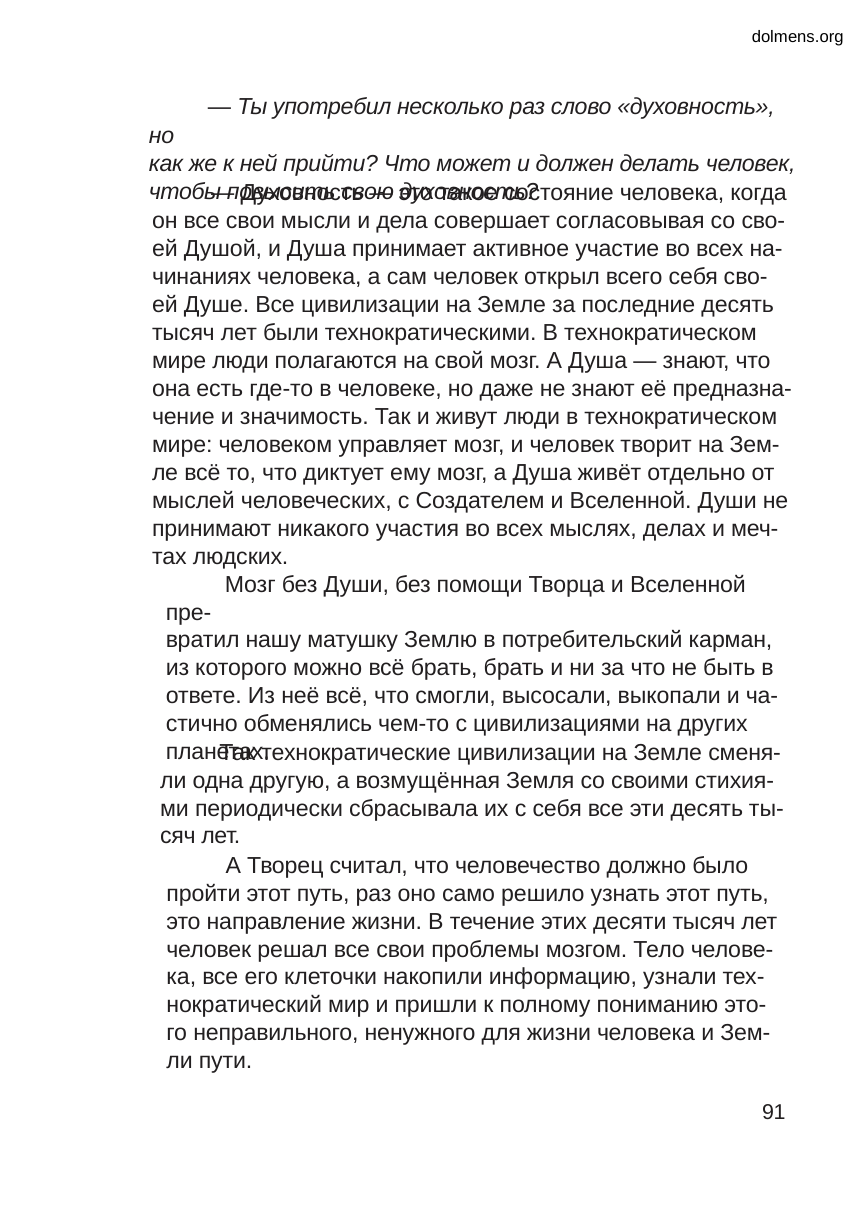

dolmens.org

— Ты употребил несколько раз слово «духовность», но
как же к ней прийти? Что может и должен делать человек,
чтобы повысить свою духовность?

— Духовность — это такое состояние человека, когда
он все свои мысли и дела совершает согласовывая со сво-
ей Душой, и Душа принимает активное участие во всех на-
чинаниях человека, а сам человек открыл всего себя сво-
ей Душе. Все цивилизации на Земле за последние десять
тысяч лет были технократическими. В технократическом
мире люди полагаются на свой мозг. А Душа — знают, что
она есть где-то в человеке, но даже не знают её предназна-
чение и значимость. Так и живут люди в технократическом
мире: человеком управляет мозг, и человек творит на Зем-
ле всё то, что диктует ему мозг, а Душа живёт отдельно от
мыслей человеческих, с Создателем и Вселенной. Души не
принимают никакого участия во всех мыслях, делах и меч-
тах людских.

Мозг без Души, без помощи Творца и Вселенной пре-
вратил нашу матушку Землю в потребительский карман,
из которого можно всё брать, брать и ни за что не быть в
ответе. Из неё всё, что смогли, высосали, выкопали и ча-
стично обменялись чем-то с цивилизациями на других
планетах.

Так технократические цивилизации на Земле сменя-
ли одна другую, а возмущённая Земля со своими стихия-
ми периодически сбрасывала их с себя все эти десять ты-
сяч лет.

А Творец считал, что человечество должно было
пройти этот путь, раз оно само решило узнать этот путь,
это направление жизни. В течение этих десяти тысяч лет
человек решал все свои проблемы мозгом. Тело челове-
ка, все его клеточки накопили информацию, узнали тех-
нократический мир и пришли к полному пониманию это-
го неправильного, ненужного для жизни человека и Зем-
ли пути.

91